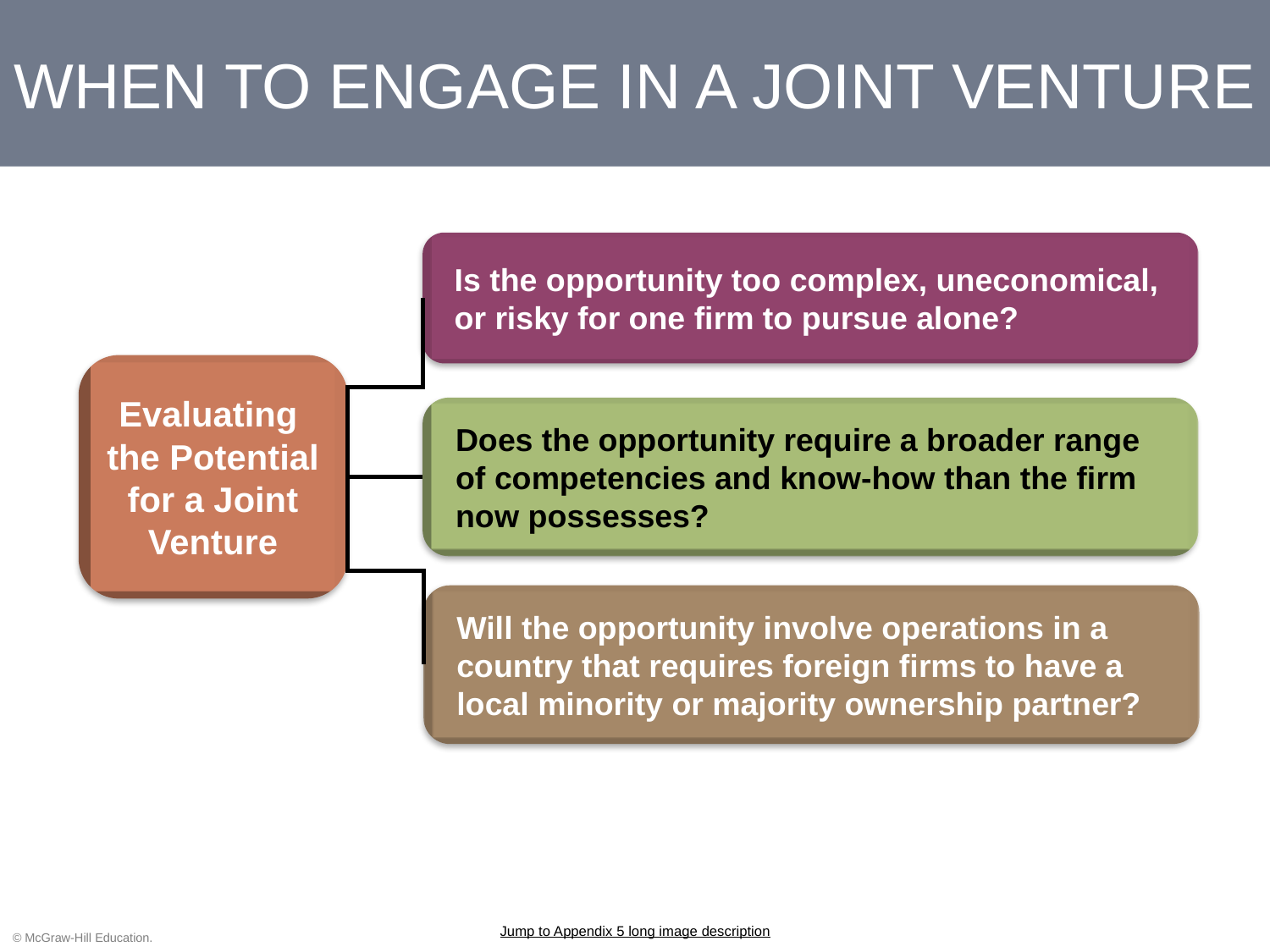

# WHEN TO ENGAGE IN A JOINT VENTURE
Is the opportunity too complex, uneconomical, or risky for one firm to pursue alone?
Evaluating
the Potential for a Joint Venture
Does the opportunity require a broader range of competencies and know-how than the firm now possesses?
Will the opportunity involve operations in a country that requires foreign firms to have a local minority or majority ownership partner?
Jump to Appendix 5 long image description